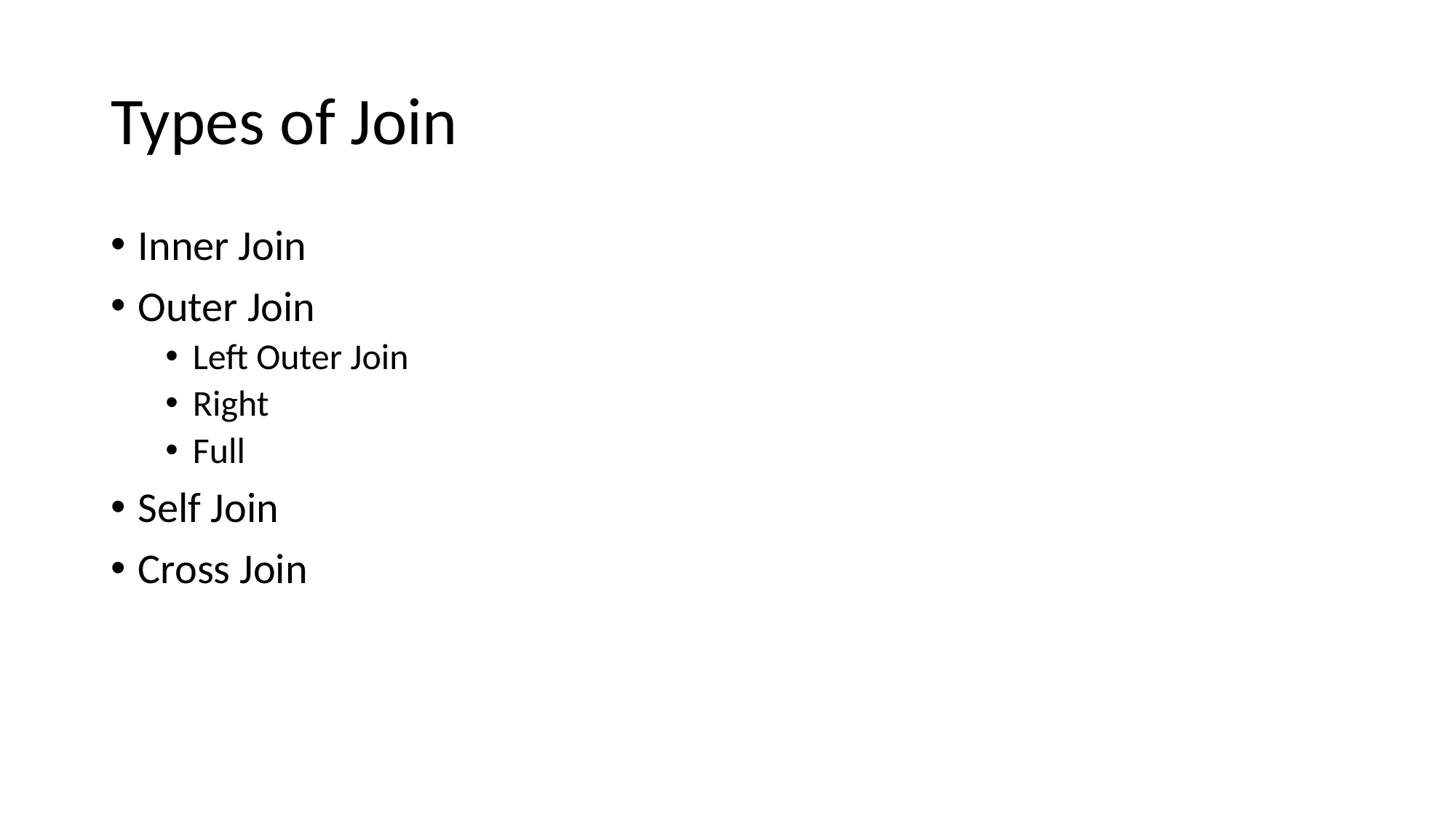

# Types of Join
Inner Join
Outer Join
Left Outer Join
Right
Full
Self Join
Cross Join